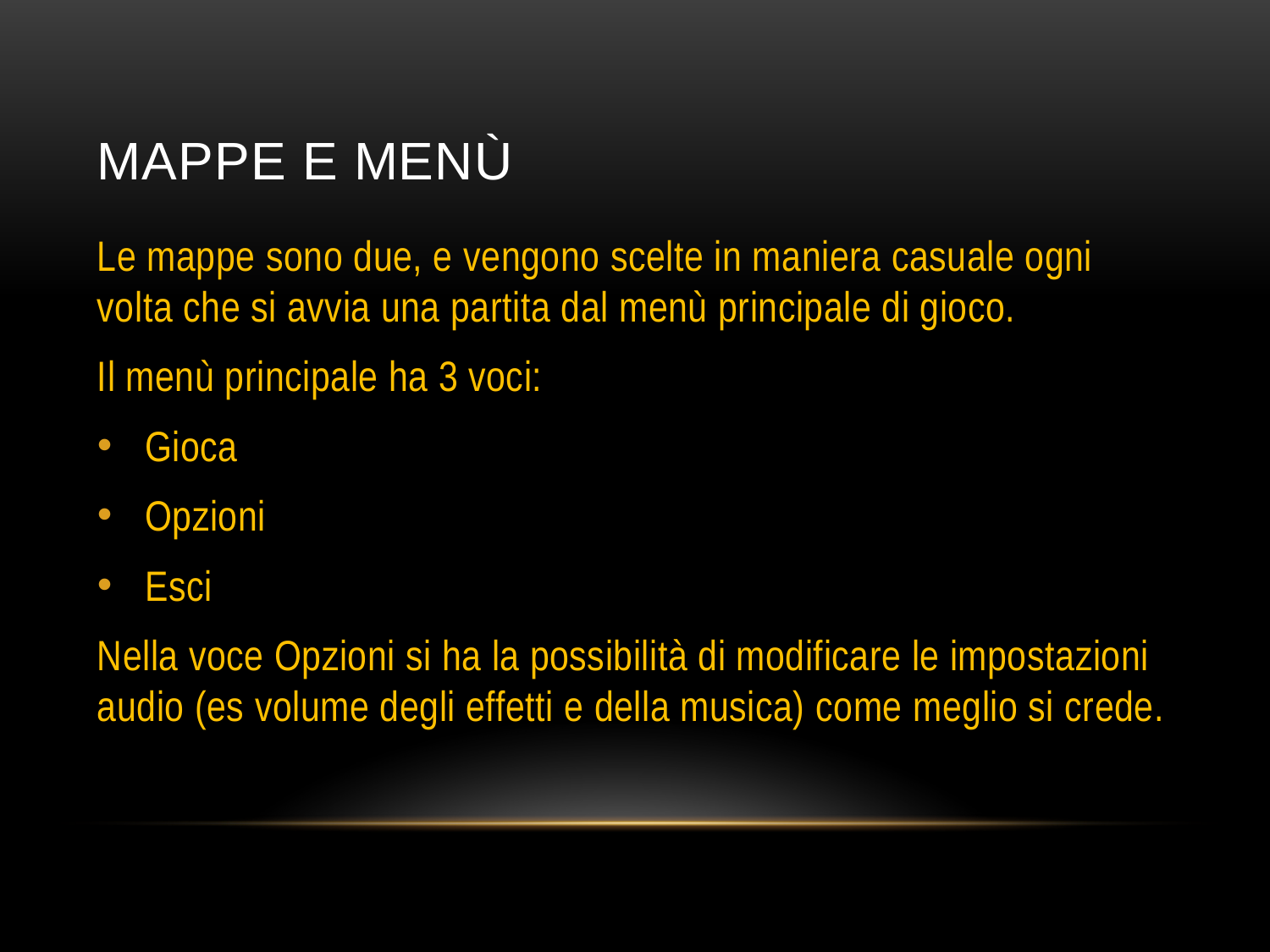

# Mappe E MENÙ
Le mappe sono due, e vengono scelte in maniera casuale ogni volta che si avvia una partita dal menù principale di gioco.
Il menù principale ha 3 voci:
Gioca
Opzioni
Esci
Nella voce Opzioni si ha la possibilità di modificare le impostazioni audio (es volume degli effetti e della musica) come meglio si crede.